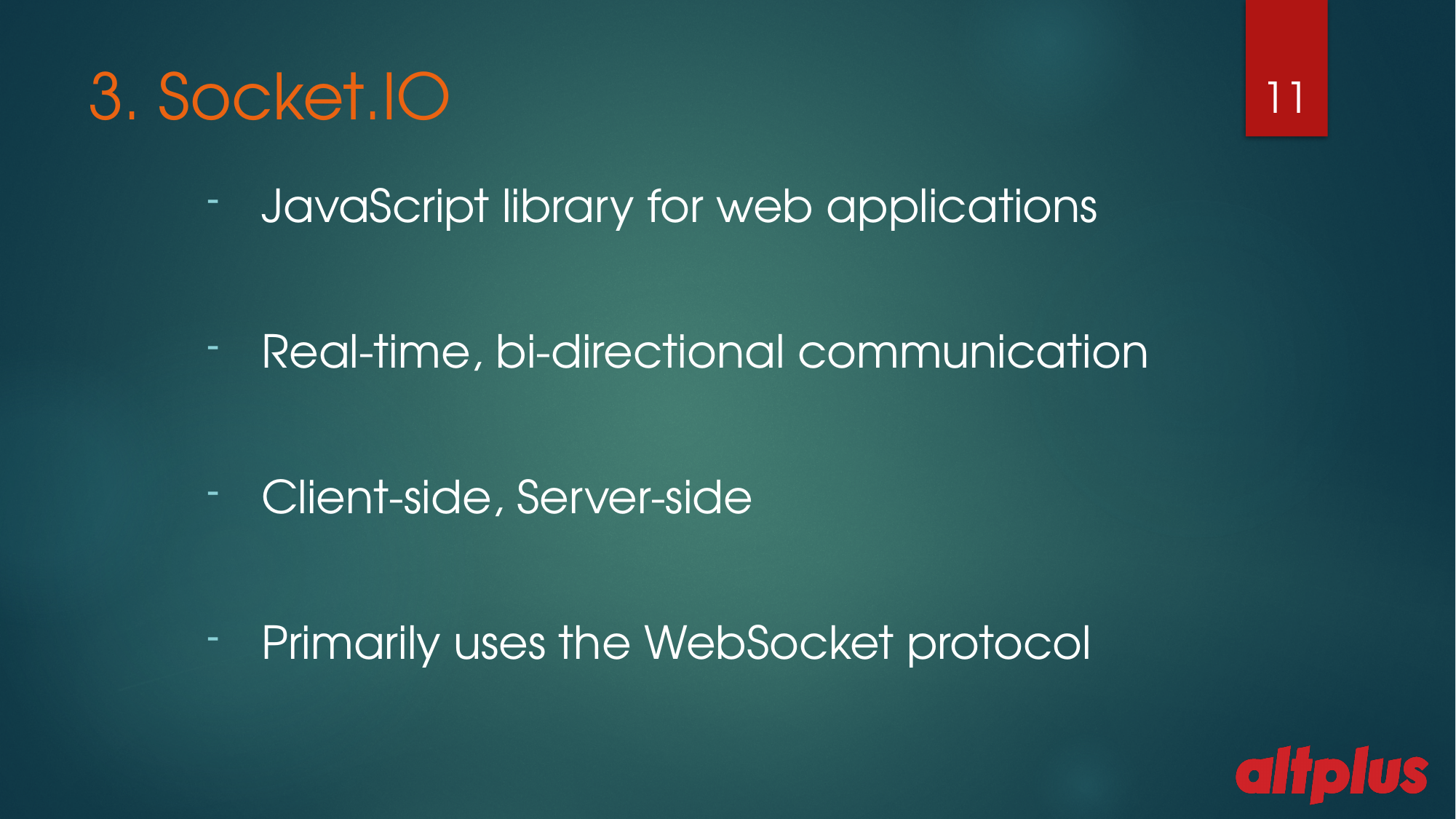

11
# 3. Socket.IO
JavaScript library for web applications

Real-time, bi-directional communication

Client-side, Server-side

Primarily uses the WebSocket protocol